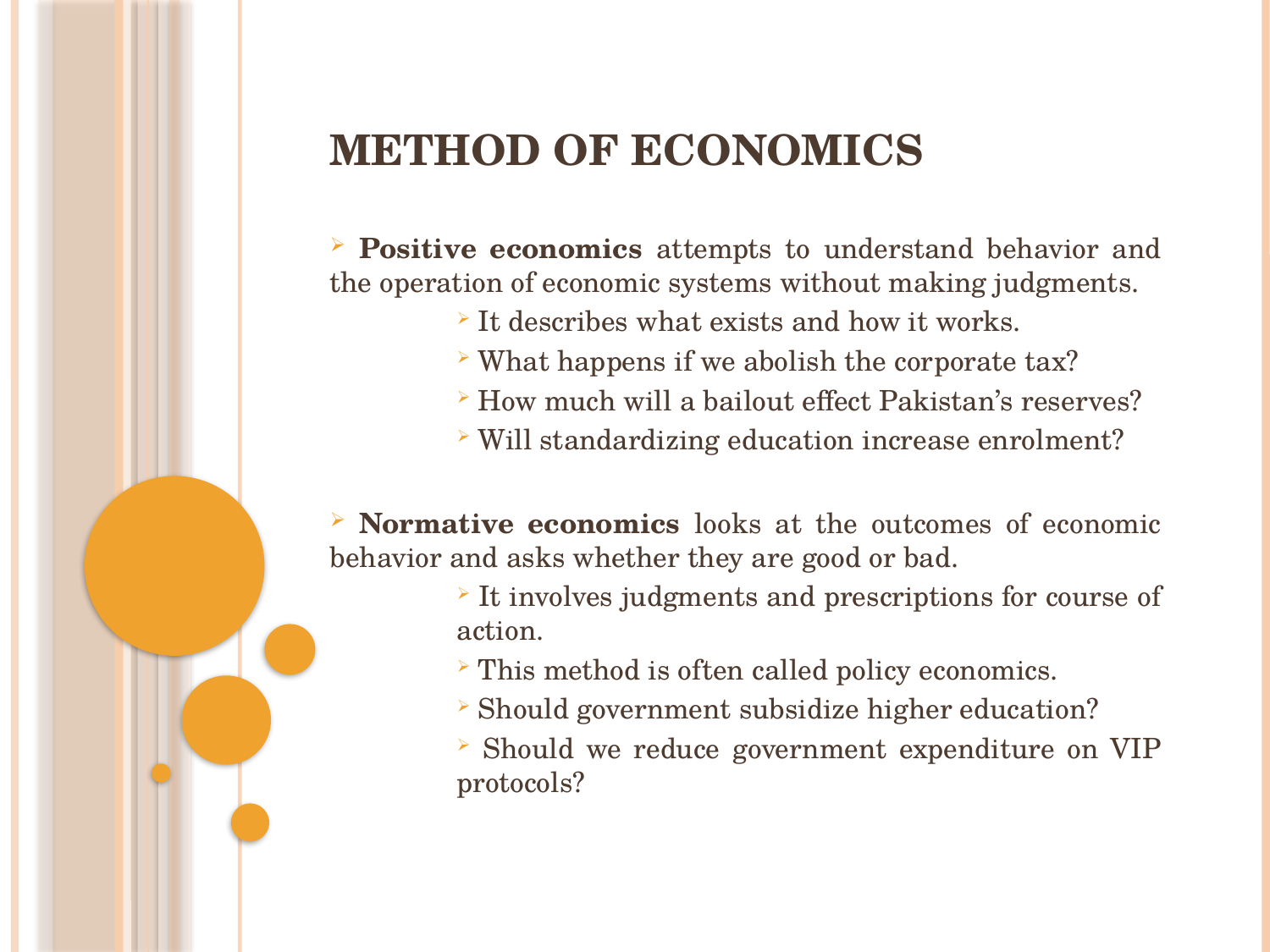

# Method of Economics

 Positive economics attempts to understand behavior and the operation of economic systems without making judgments.
 It describes what exists and how it works.
 What happens if we abolish the corporate tax?
 How much will a bailout effect Pakistan’s reserves?
 Will standardizing education increase enrolment?

 Normative economics looks at the outcomes of economic behavior and asks whether they are good or bad.
 It involves judgments and prescriptions for course of action.
 This method is often called policy economics.
 Should government subsidize higher education?
 Should we reduce government expenditure on VIP protocols?